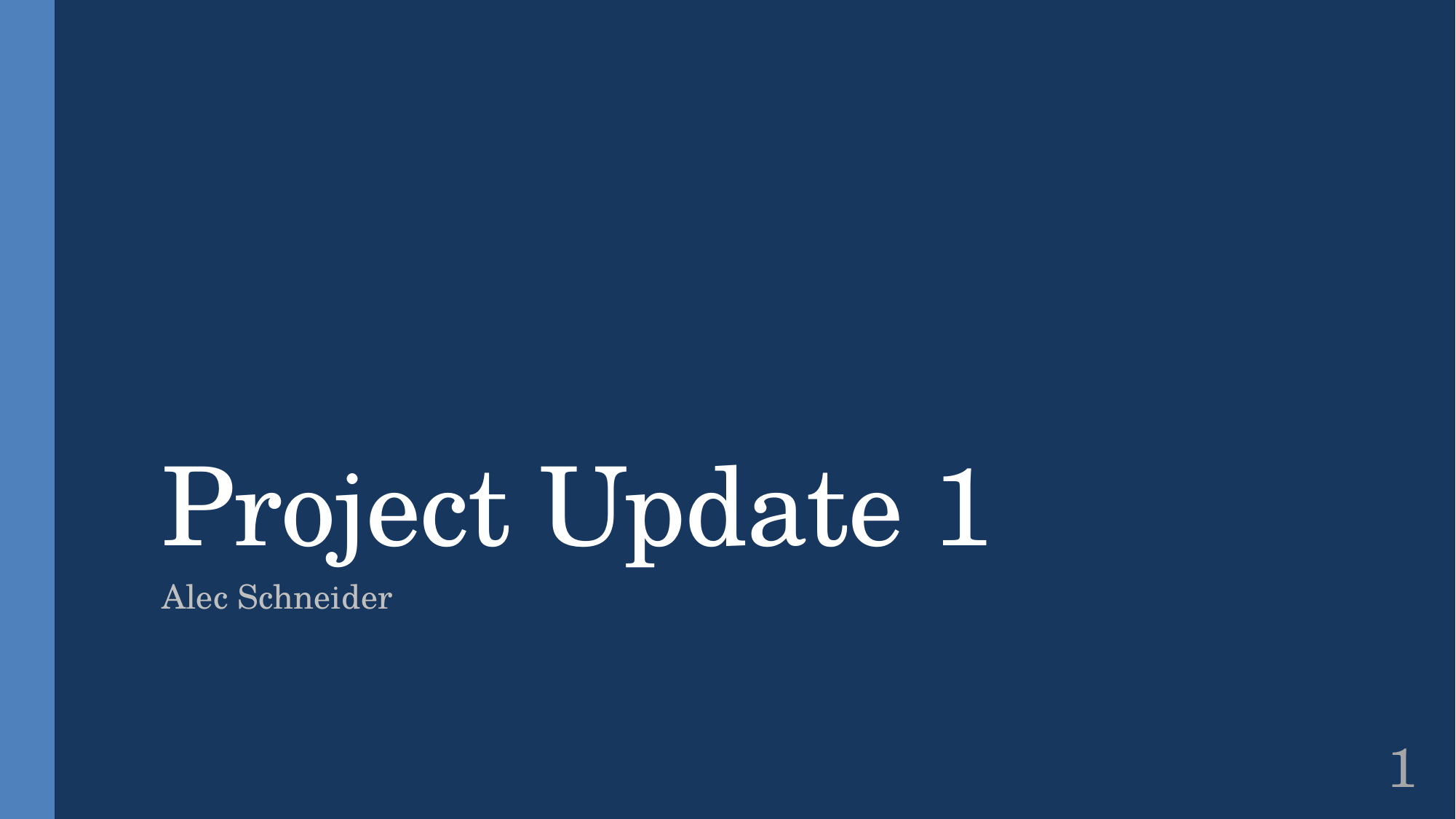

# Project Update 1
Alec Schneider
1